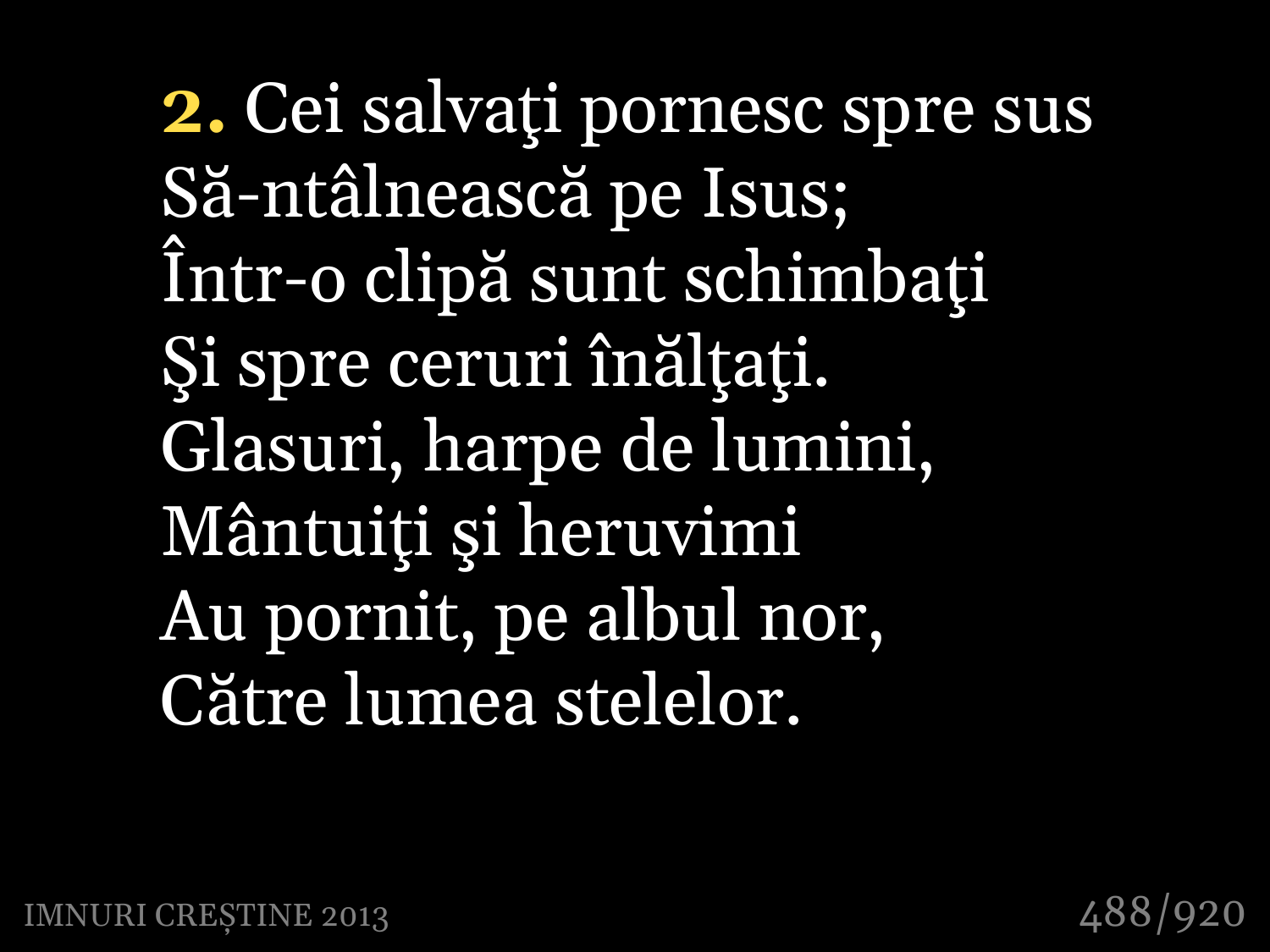

2. Cei salvaţi pornesc spre sus
Să-ntâlnească pe Isus;
Într-o clipă sunt schimbaţi
Şi spre ceruri înălţaţi.
Glasuri, harpe de lumini,
Mântuiţi şi heruvimi
Au pornit, pe albul nor,
Către lumea stelelor.
488/920
IMNURI CREȘTINE 2013